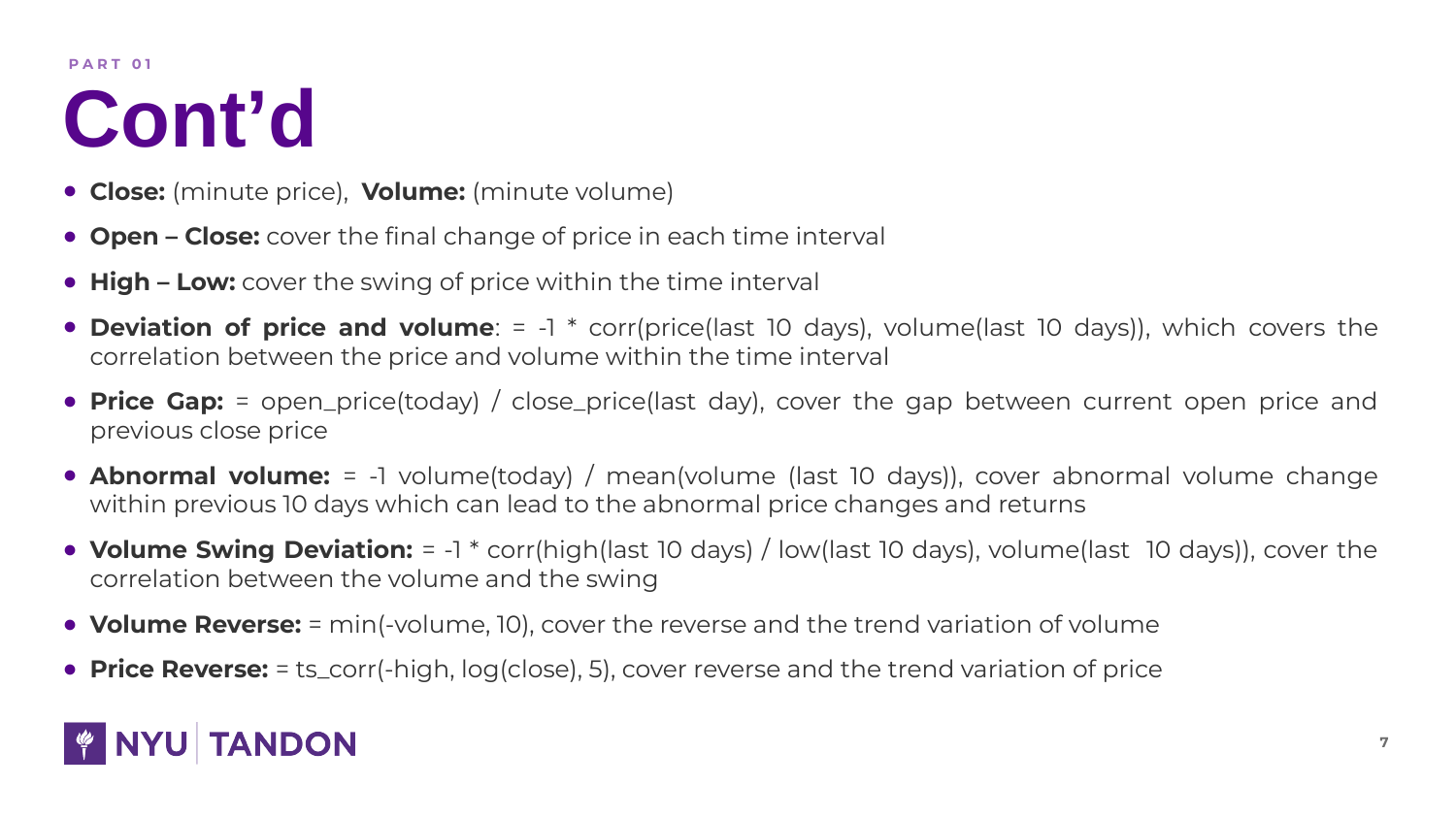

P A R T   0 1
# Cont’d
Close: (minute price),  Volume: (minute volume)
Open – Close: cover the final change of price in each time interval
High – Low: cover the swing of price within the time interval
Deviation of price and volume: = -1 * corr(price(last 10 days), volume(last 10 days)), which covers the correlation between the price and volume within the time interval
Price Gap: = open_price(today) / close_price(last day), cover the gap between current open price and previous close price
Abnormal volume: = -1 volume(today) / mean(volume (last 10 days)), cover abnormal volume change within previous 10 days which can lead to the abnormal price changes and returns
Volume Swing Deviation: = -1 * corr(high(last 10 days) / low(last 10 days), volume(last  10 days)), cover the correlation between the volume and the swing
Volume Reverse: = min(-volume, 10), cover the reverse and the trend variation of volume
Price Reverse: = ts_corr(-high, log(close), 5), cover reverse and the trend variation of price